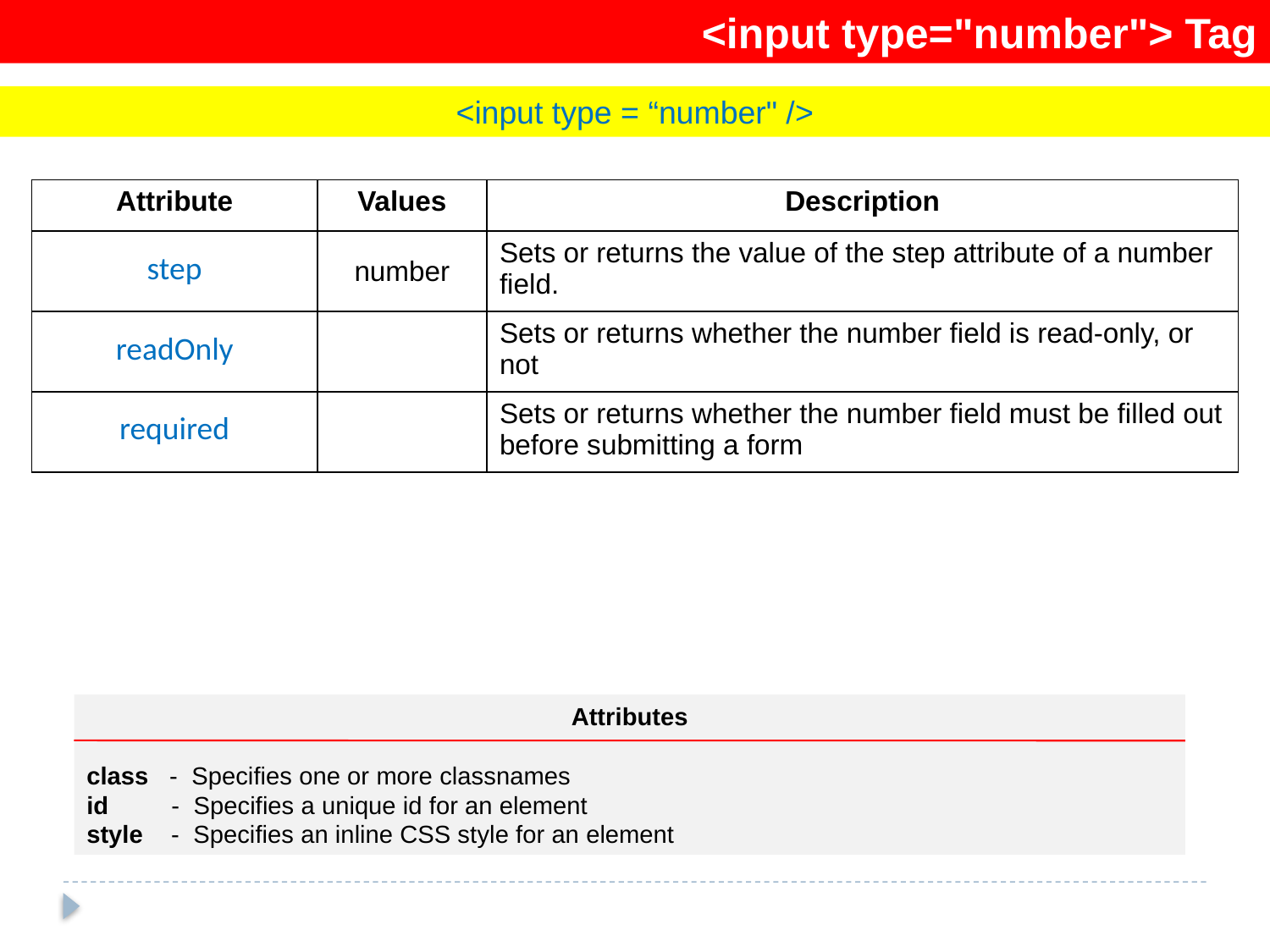

<input type="number"> Tag
<input type = “number" />
| Attribute | Values | Description |
| --- | --- | --- |
| step | number | Sets or returns the value of the step attribute of a number field. |
| readOnly |  | Sets or returns whether the number field is read-only, or not |
| required |  | Sets or returns whether the number field must be filled out before submitting a form |
Attributes

class   -  Specifies one or more classnames
id         -  Specifies a unique id for an element
style    -  Specifies an inline CSS style for an element